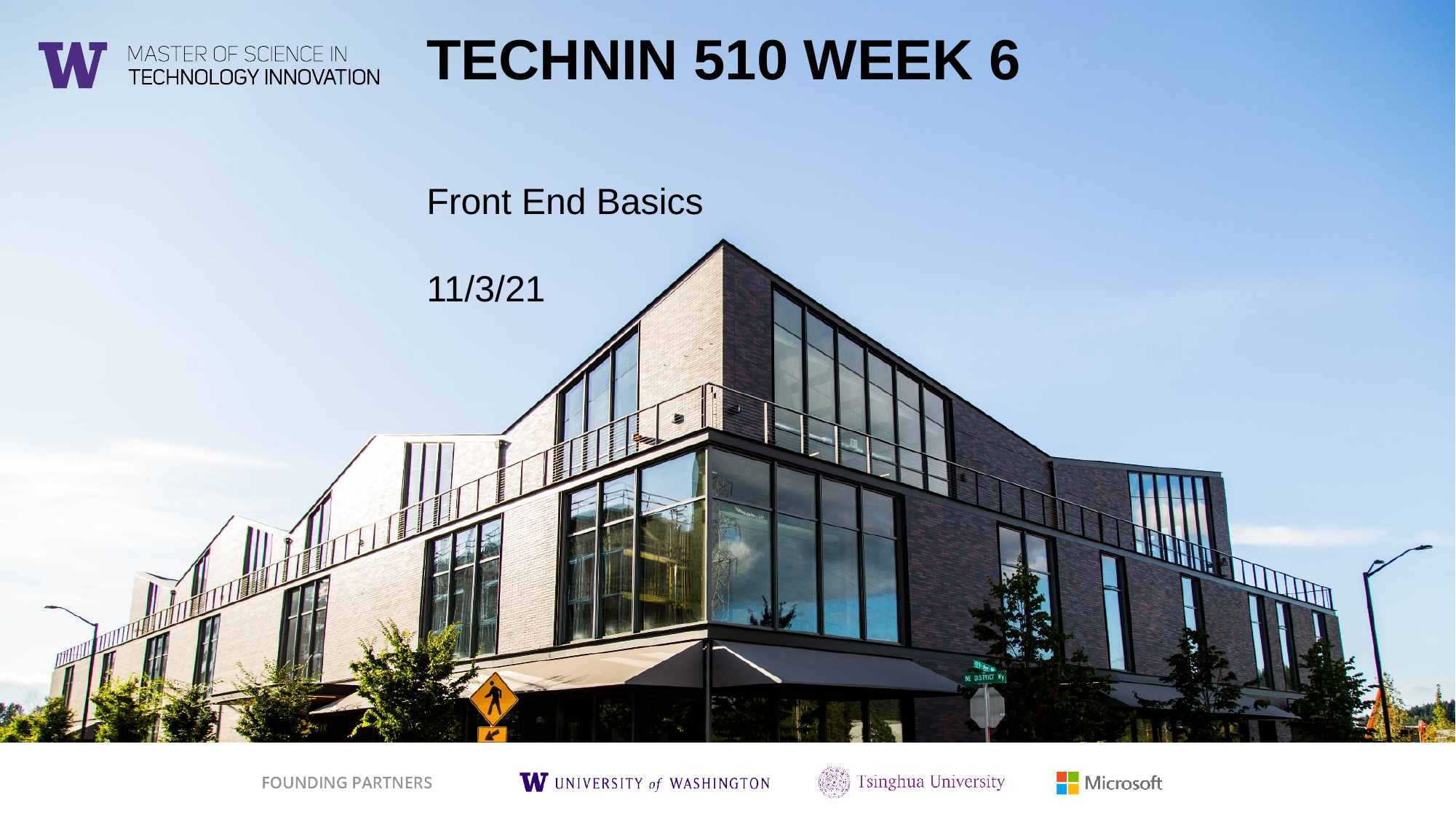

Technin 510 Week 6
Front End Basics
11/3/21